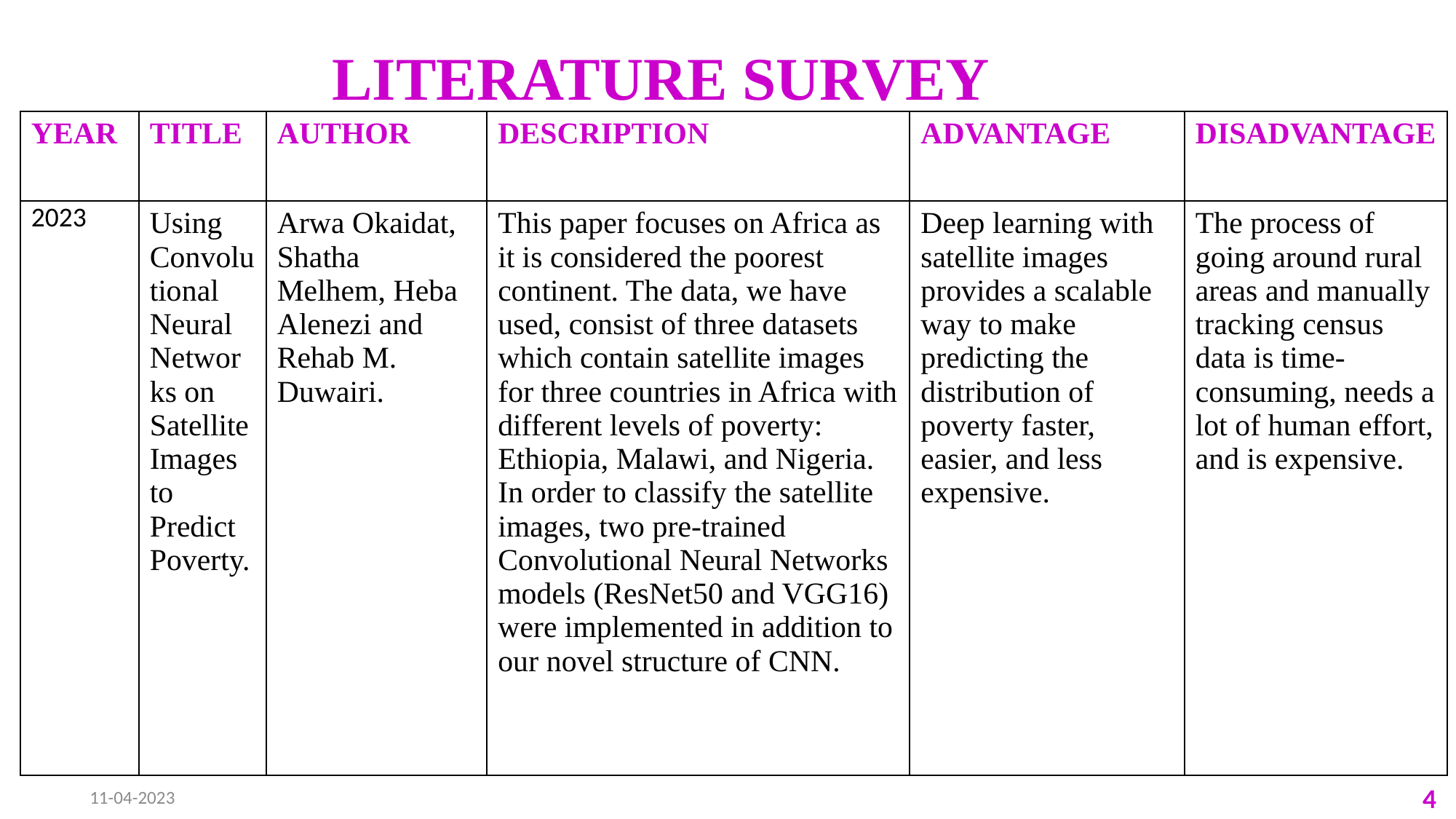

LITERATURE SURVEY
| YEAR | TITLE | author | description | ADVANTAGE | DISADVANTAGE |
| --- | --- | --- | --- | --- | --- |
| 2023 | Using Convolutional Neural Networks on Satellite Images to Predict Poverty. | Arwa Okaidat, Shatha Melhem, Heba Alenezi and Rehab M. Duwairi. | This paper focuses on Africa as it is considered the poorest continent. The data, we have used, consist of three datasets which contain satellite images for three countries in Africa with different levels of poverty: Ethiopia, Malawi, and Nigeria. In order to classify the satellite images, two pre-trained Convolutional Neural Networks models (ResNet50 and VGG16) were implemented in addition to our novel structure of CNN. | Deep learning with satellite images provides a scalable way to make predicting the distribution of poverty faster, easier, and less expensive. | The process of going around rural areas and manually tracking census data is time-consuming, needs a lot of human effort, and is expensive. |
11-04-2023
4